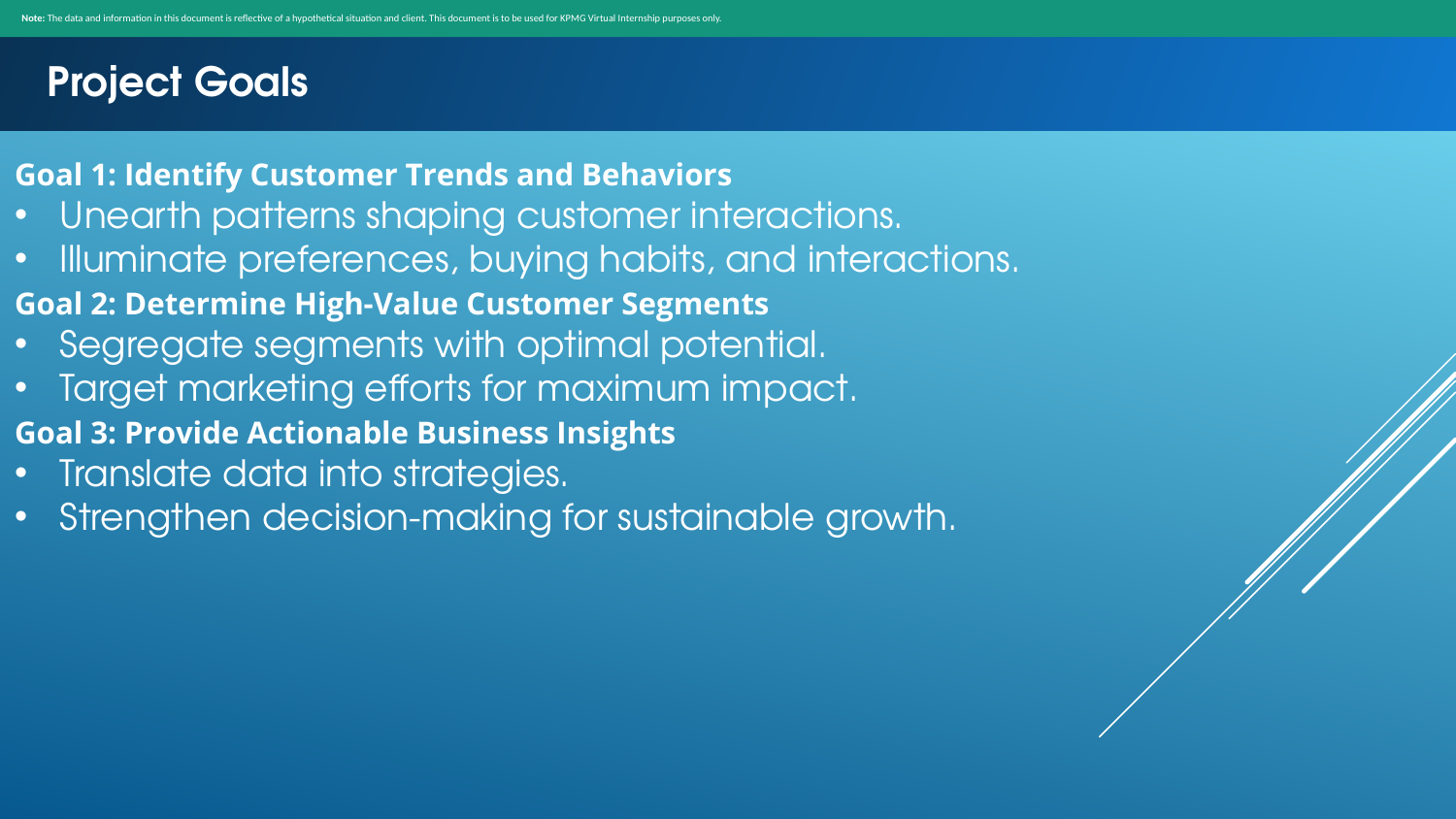

Note: The data and information in this document is reflective of a hypothetical situation and client. This document is to be used for KPMG Virtual Internship purposes only.
Project Goals

Goal 1: Identify Customer Trends and Behaviors
Unearth patterns shaping customer interactions.
Illuminate preferences, buying habits, and interactions.
Goal 2: Determine High-Value Customer Segments
Segregate segments with optimal potential.
Target marketing efforts for maximum impact.
Goal 3: Provide Actionable Business Insights
Translate data into strategies.
Strengthen decision-making for sustainable growth.